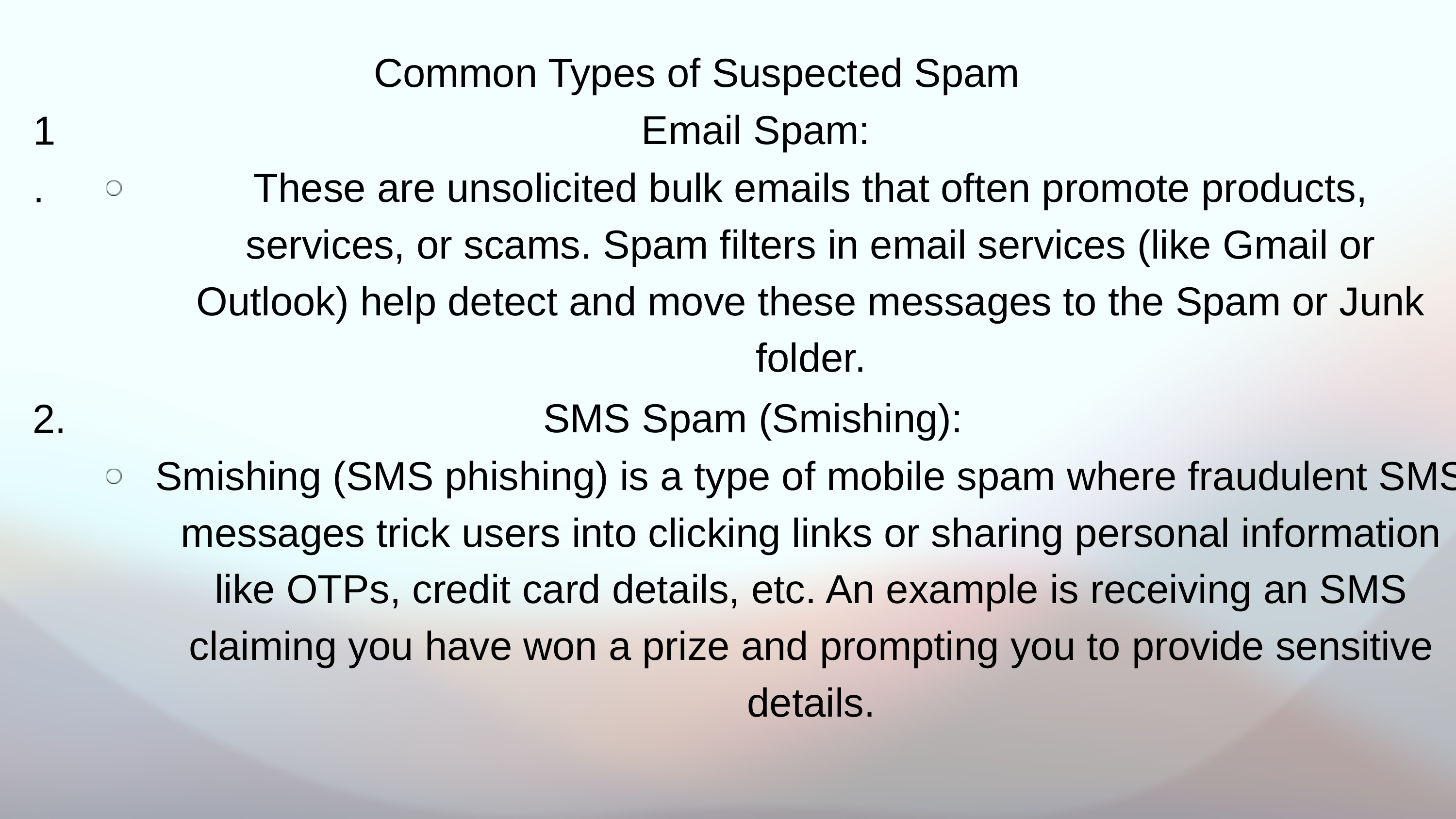

Common Types of Suspected Spam
1.
Email Spam:
These are unsolicited bulk emails that often promote products, services, or scams. Spam filters in email services (like Gmail or Outlook) help detect and move these messages to the Spam or Junk folder.

2.
SMS Spam (Smishing):
Smishing (SMS phishing) is a type of mobile spam where fraudulent SMS messages trick users into clicking links or sharing personal information like OTPs, credit card details, etc. An example is receiving an SMS claiming you have won a prize and prompting you to provide sensitive details.